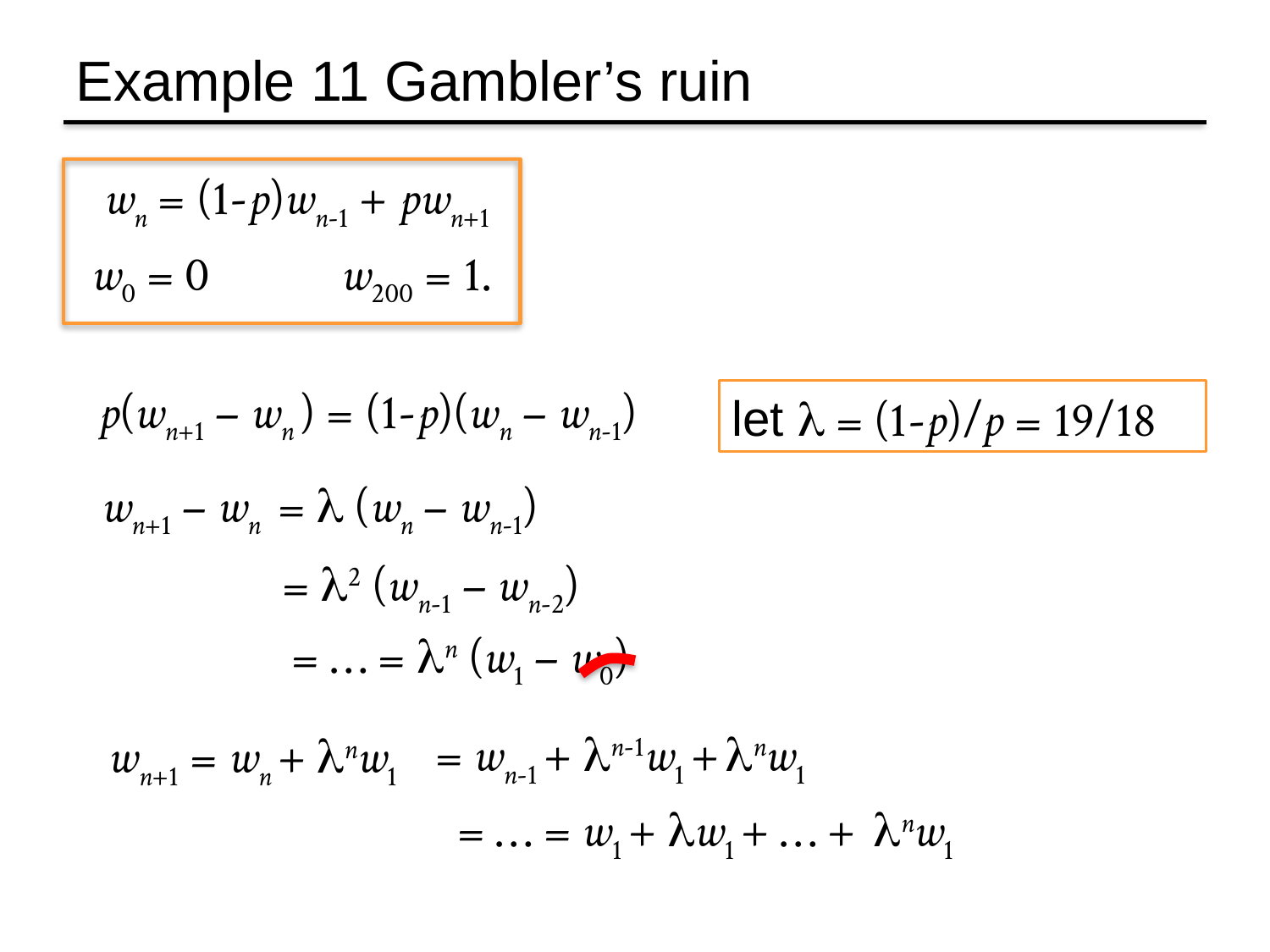

# Example 11 Gambler’s ruin

wn = (1-p)wn-1 + pwn+1
w0 = 0
w200 = 1.
p(wn+1 – wn ) = (1-p)(wn – wn-1)
let λ = (1-p)/p = 19/18
wn+1 – wn  = λ (wn – wn-1)
= λ2 (wn-1 – wn-2)
= … = λn (w1 – w0)

= wn-1 + λn-1w1 + λnw1
wn+1 = wn + λnw1
= … = w1 + λw1 + … +  λnw1